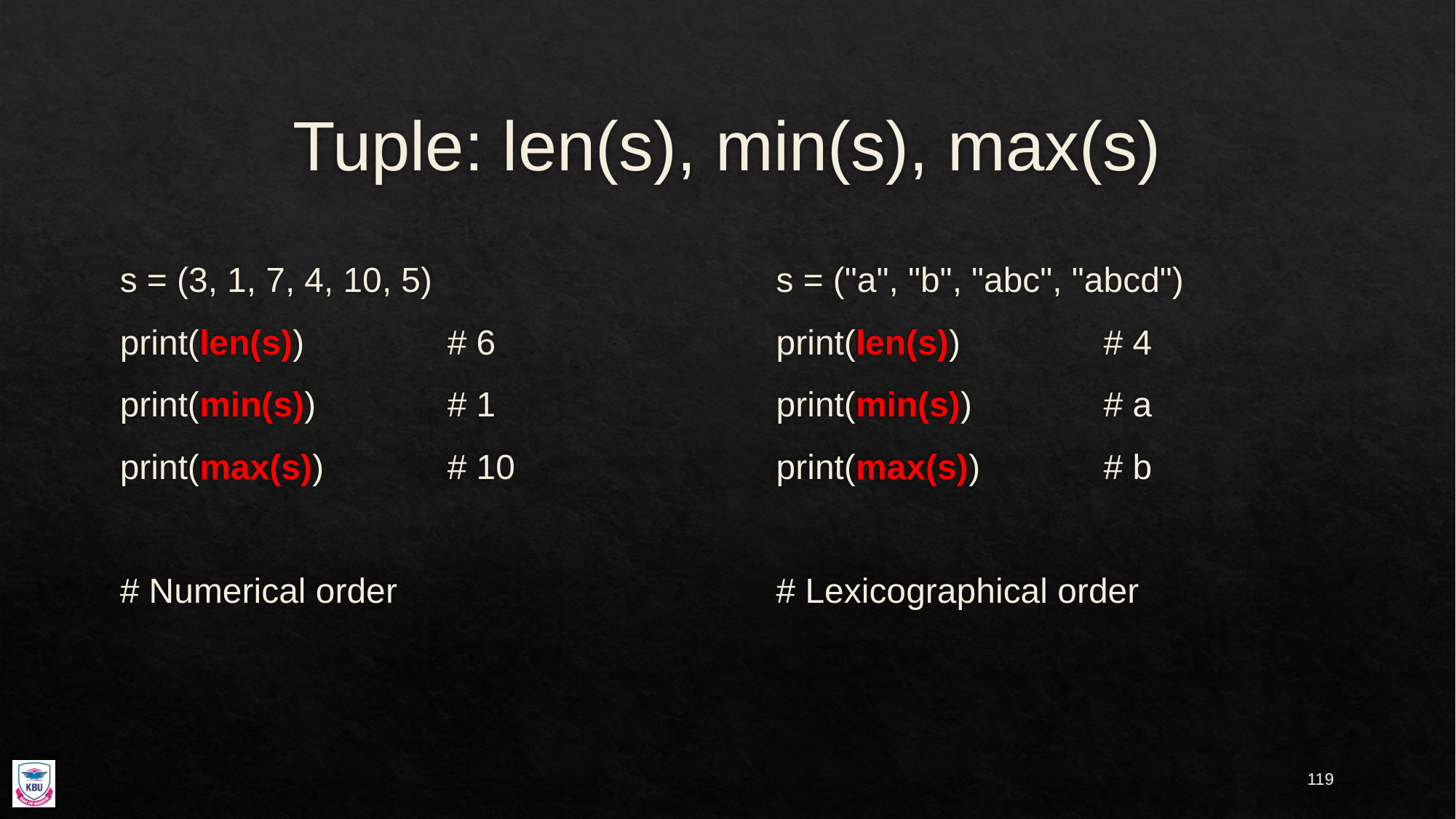

# Tuple: len(s), min(s), max(s)
s = (3, 1, 7, 4, 10, 5)
print(len(s))		# 6
print(min(s))		# 1
print(max(s))		# 10

# Numerical order
s = ("a", "b", "abc", "abcd")
print(len(s))		# 4
print(min(s))		# a
print(max(s))		# b

# Lexicographical order
119